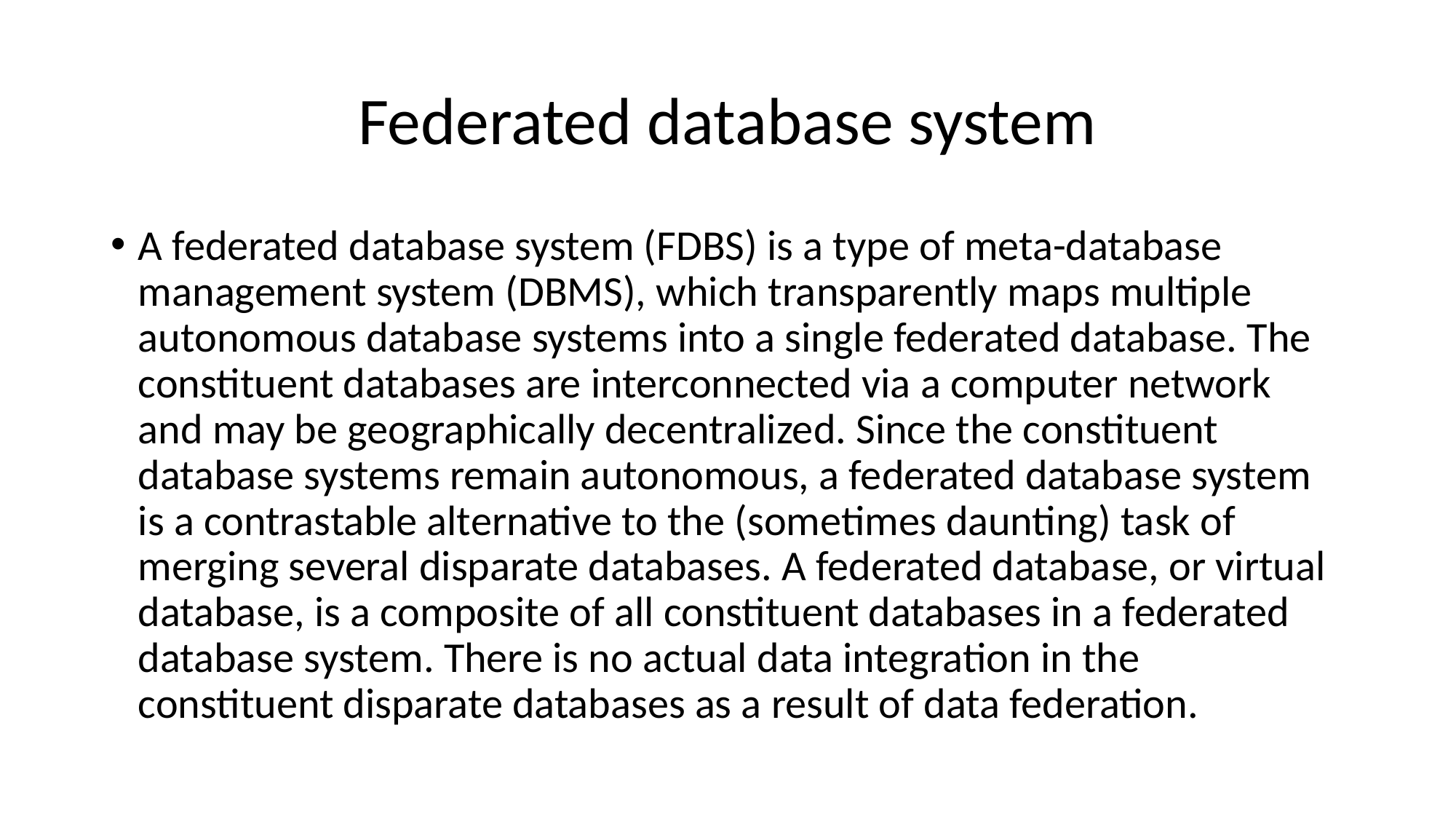

# Federated database system
A federated database system (FDBS) is a type of meta-database management system (DBMS), which transparently maps multiple autonomous database systems into a single federated database. The constituent databases are interconnected via a computer network and may be geographically decentralized. Since the constituent database systems remain autonomous, a federated database system is a contrastable alternative to the (sometimes daunting) task of merging several disparate databases. A federated database, or virtual database, is a composite of all constituent databases in a federated database system. There is no actual data integration in the constituent disparate databases as a result of data federation.